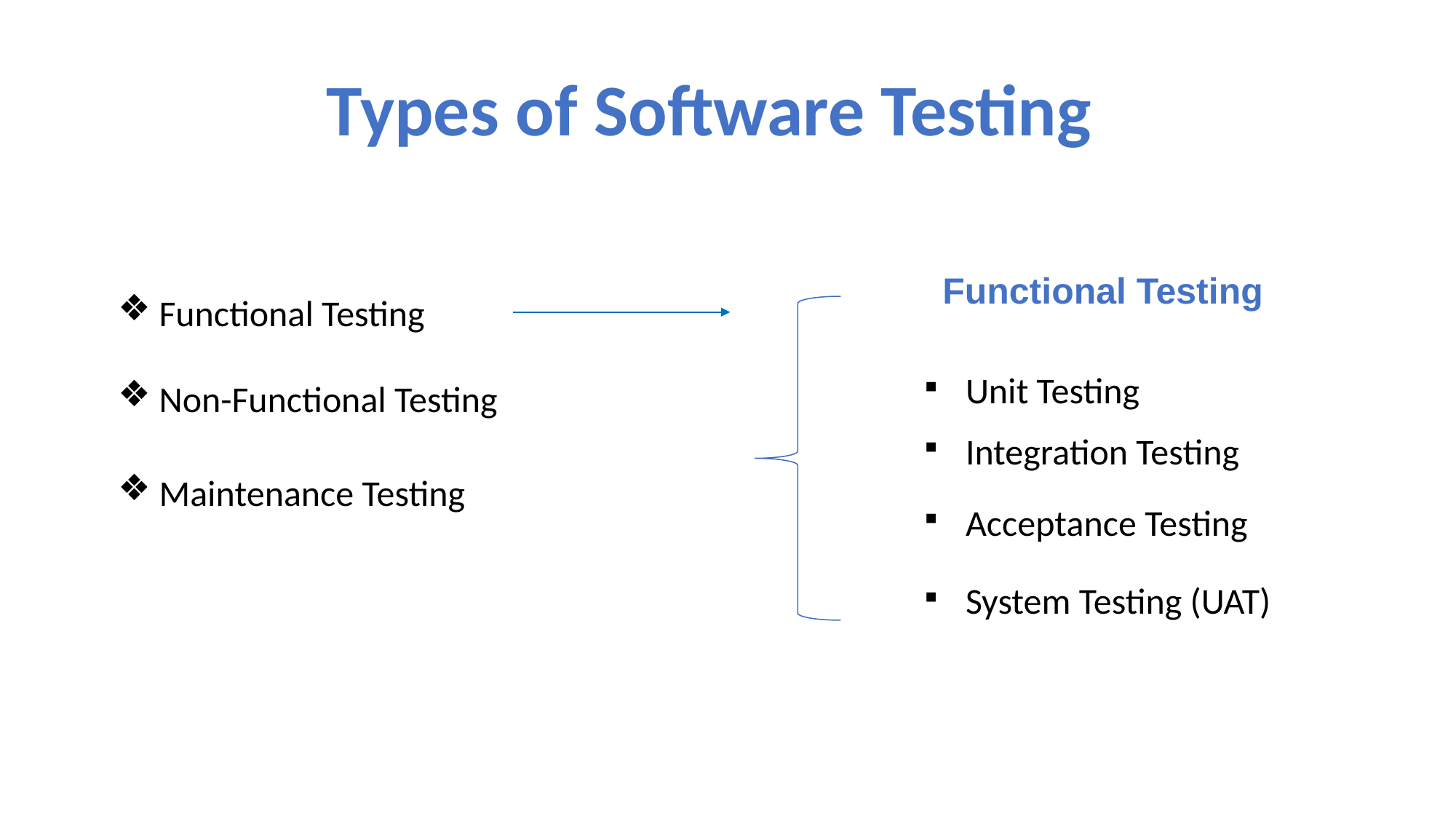

# Types of Software Testing
Functional Testing
Functional Testing

Unit Testing
Non-Functional Testing
Integration Testing
Maintenance Testing
Acceptance Testing
System Testing (UAT)